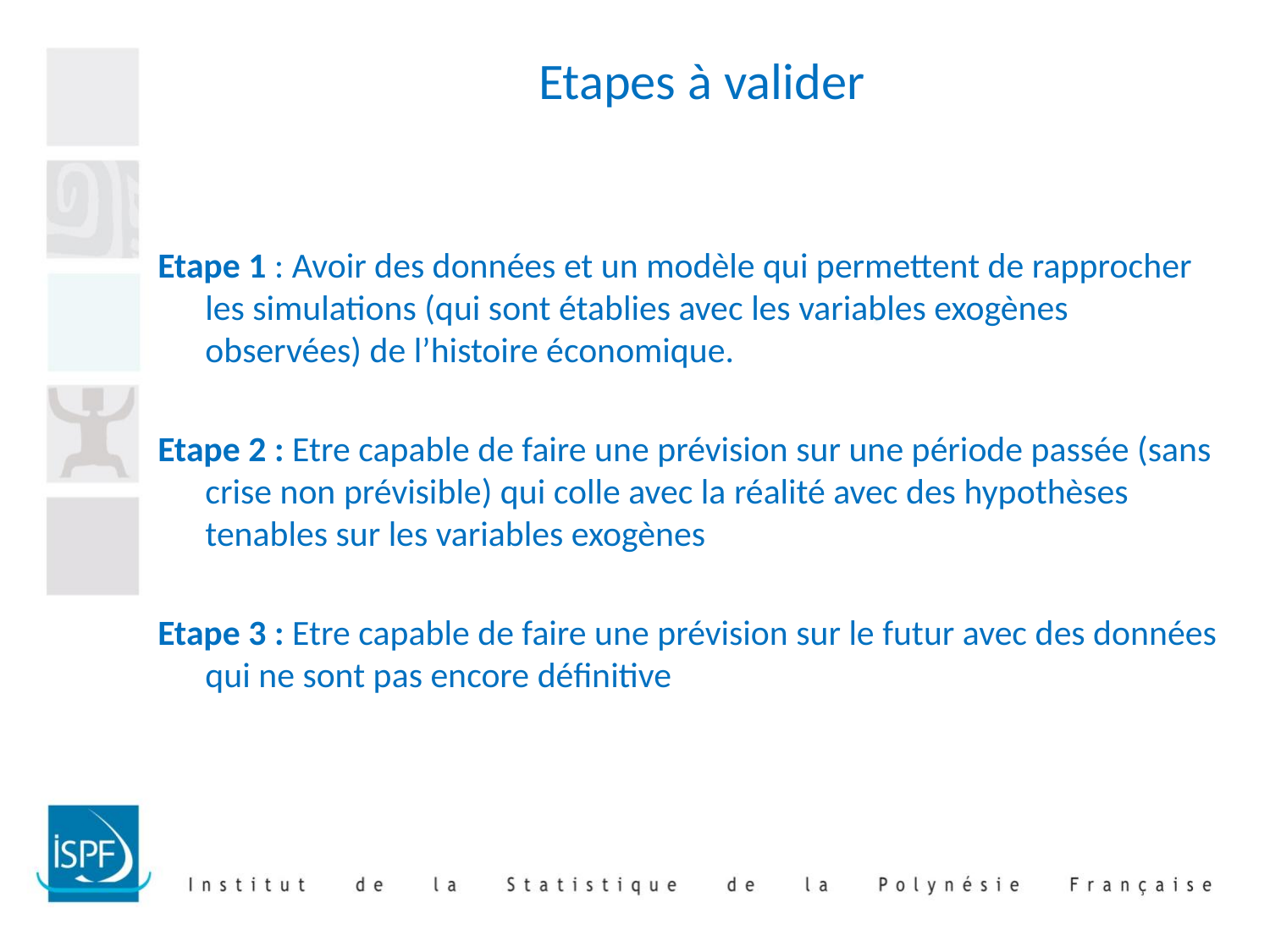

# Etapes à valider
Etape 1 : Avoir des données et un modèle qui permettent de rapprocher les simulations (qui sont établies avec les variables exogènes observées) de l’histoire économique.

Etape 2 : Etre capable de faire une prévision sur une période passée (sans crise non prévisible) qui colle avec la réalité avec des hypothèses tenables sur les variables exogènes

Etape 3 : Etre capable de faire une prévision sur le futur avec des données qui ne sont pas encore définitive